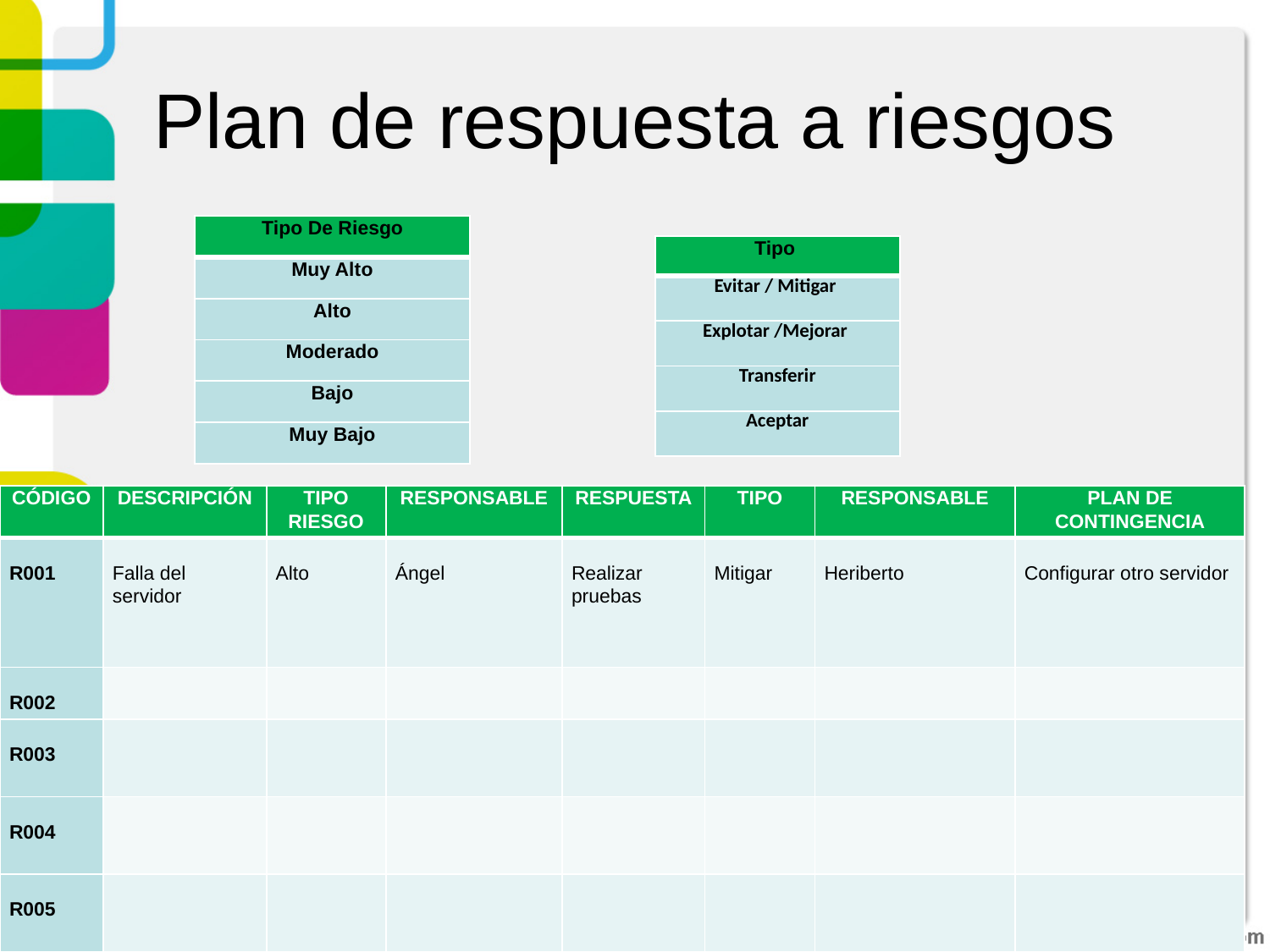

# Plan de respuesta a riesgos
| Tipo De Riesgo |
| --- |
| Muy Alto |
| Alto |
| Moderado |
| Bajo |
| Muy Bajo |
| Tipo |
| --- |
| Evitar / Mitigar |
| Explotar /Mejorar |
| Transferir |
| Aceptar |
| CÓDIGO | DESCRIPCIÓN | TIPO RIESGO | RESPONSABLE | RESPUESTA | TIPO | RESPONSABLE | PLAN DE CONTINGENCIA |
| --- | --- | --- | --- | --- | --- | --- | --- |
| R001 | Falla del servidor | Alto | Ángel | Realizar pruebas | Mitigar | Heriberto | Configurar otro servidor |
| R002 |  |  |  |  |  |  |  |
| R003 |  |  |  |  |  |  |  |
| R004 |  |  |  |  |  |  |  |
| R005 |  |  |  |  |  |  |  |